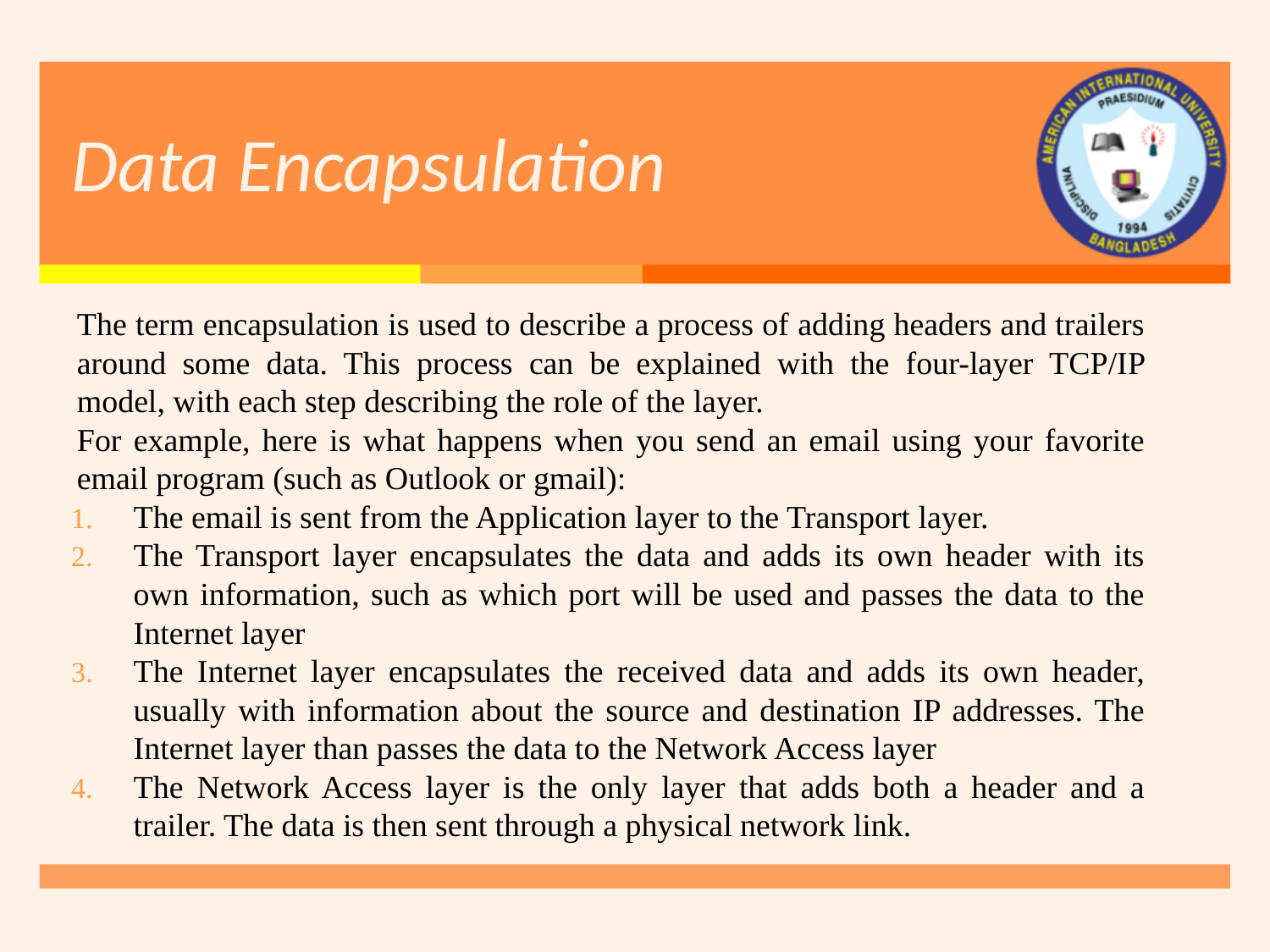

# Data Encapsulation
The term encapsulation is used to describe a process of adding headers and trailers around some data. This process can be explained with the four-layer TCP/IP model, with each step describing the role of the layer.
For example, here is what happens when you send an email using your favorite email program (such as Outlook or gmail):
The email is sent from the Application layer to the Transport layer.
The Transport layer encapsulates the data and adds its own header with its own information, such as which port will be used and passes the data to the Internet layer
The Internet layer encapsulates the received data and adds its own header, usually with information about the source and destination IP addresses. The Internet layer than passes the data to the Network Access layer
The Network Access layer is the only layer that adds both a header and a trailer. The data is then sent through a physical network link.